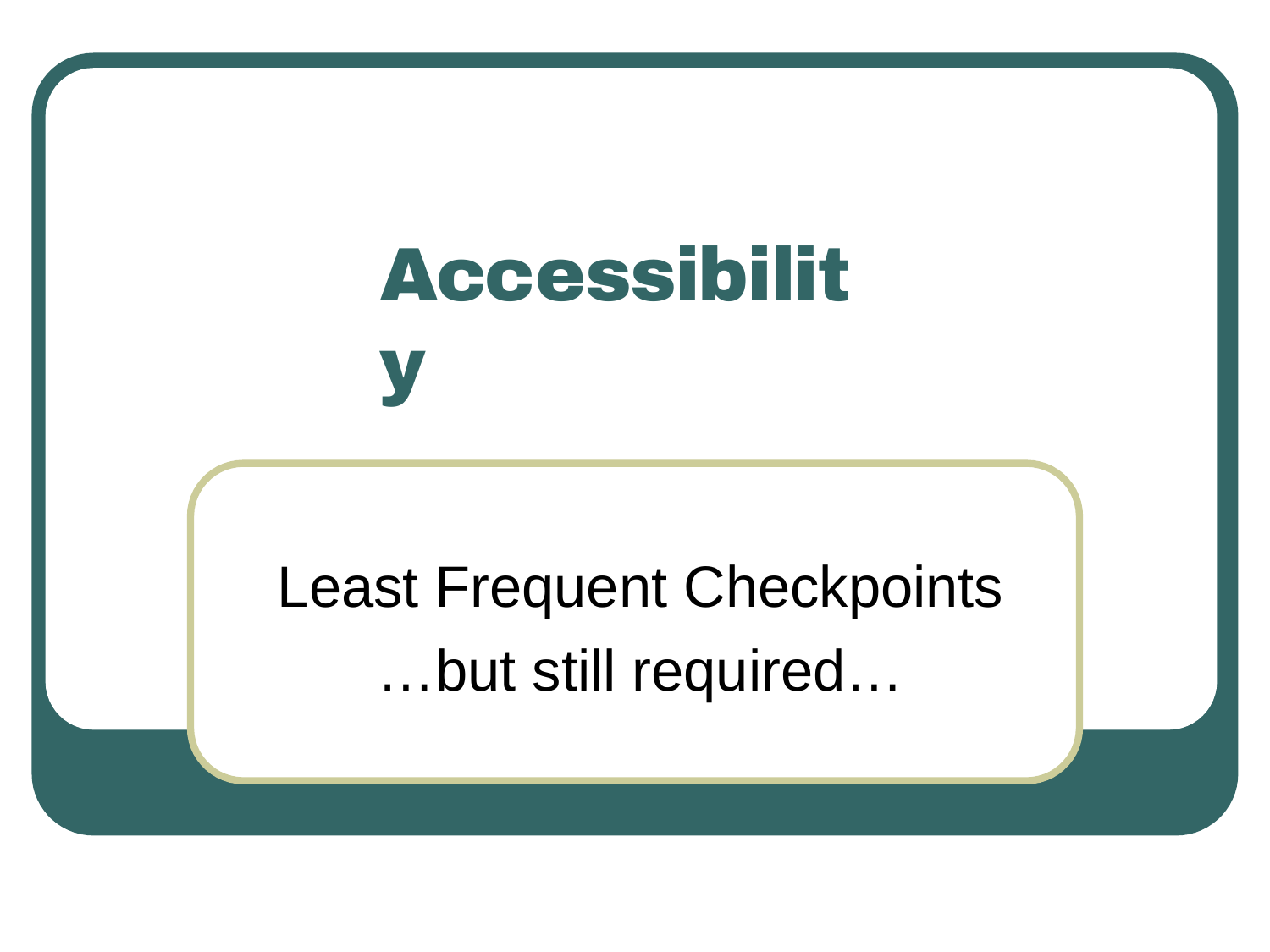

# Accessibility
Least Frequent Checkpoints
…but still required…